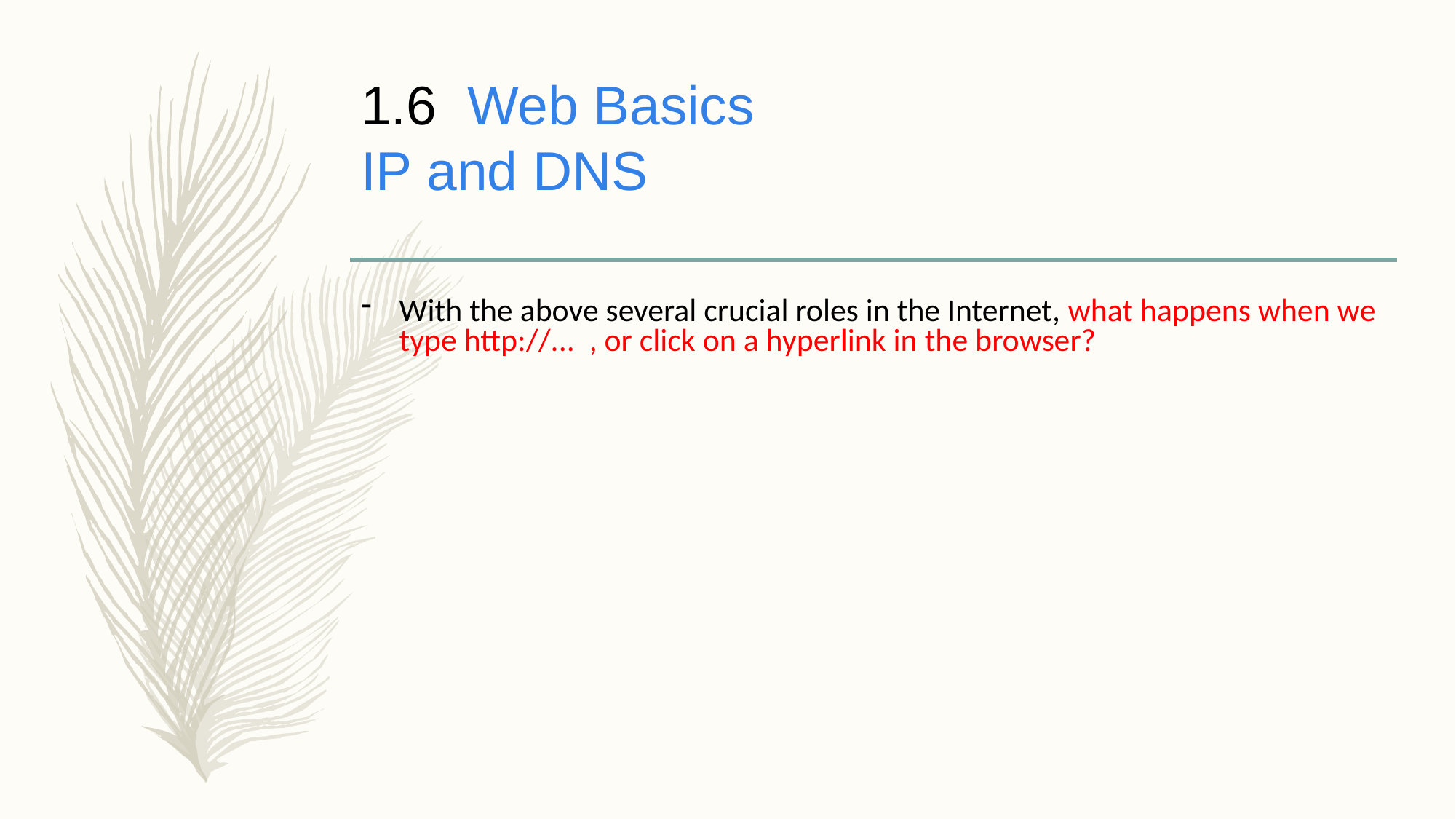

# 1.6  Web Basics IP and DNS
With the above several crucial roles in the Internet, what happens when we type http://...  , or click on a hyperlink in the browser?